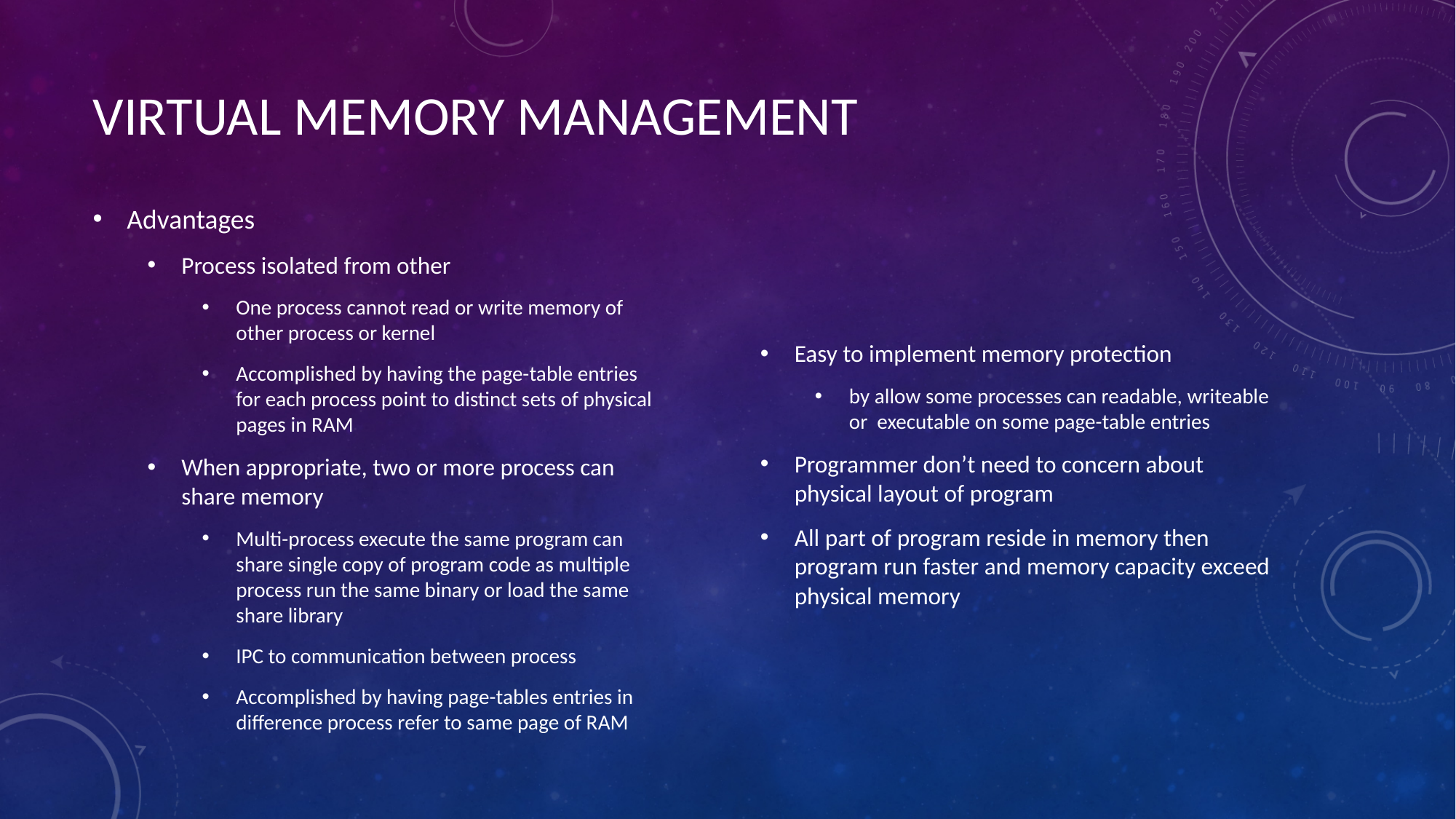

# Virtual memory management
Advantages
Process isolated from other
One process cannot read or write memory of other process or kernel
Accomplished by having the page-table entries for each process point to distinct sets of physical pages in RAM
When appropriate, two or more process can share memory
Multi-process execute the same program can share single copy of program code as multiple process run the same binary or load the same share library
IPC to communication between process
Accomplished by having page-tables entries in difference process refer to same page of RAM
Easy to implement memory protection
by allow some processes can readable, writeable or  executable on some page-table entries
Programmer don’t need to concern about physical layout of program
All part of program reside in memory then program run faster and memory capacity exceed physical memory